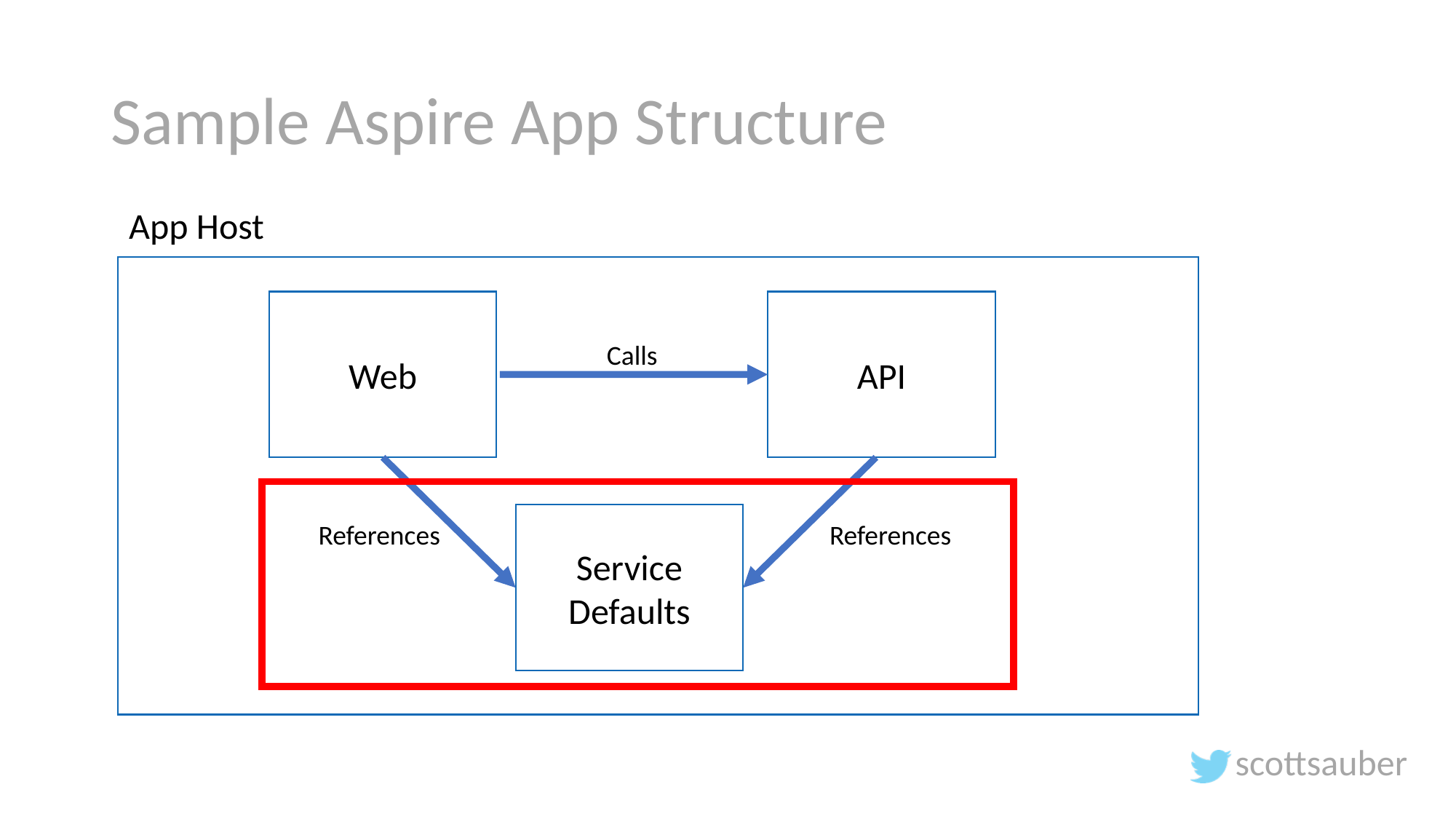

# Sample Aspire App Structure
App Host

Web
API
Calls

Service
Defaults
References
References
scottsauber